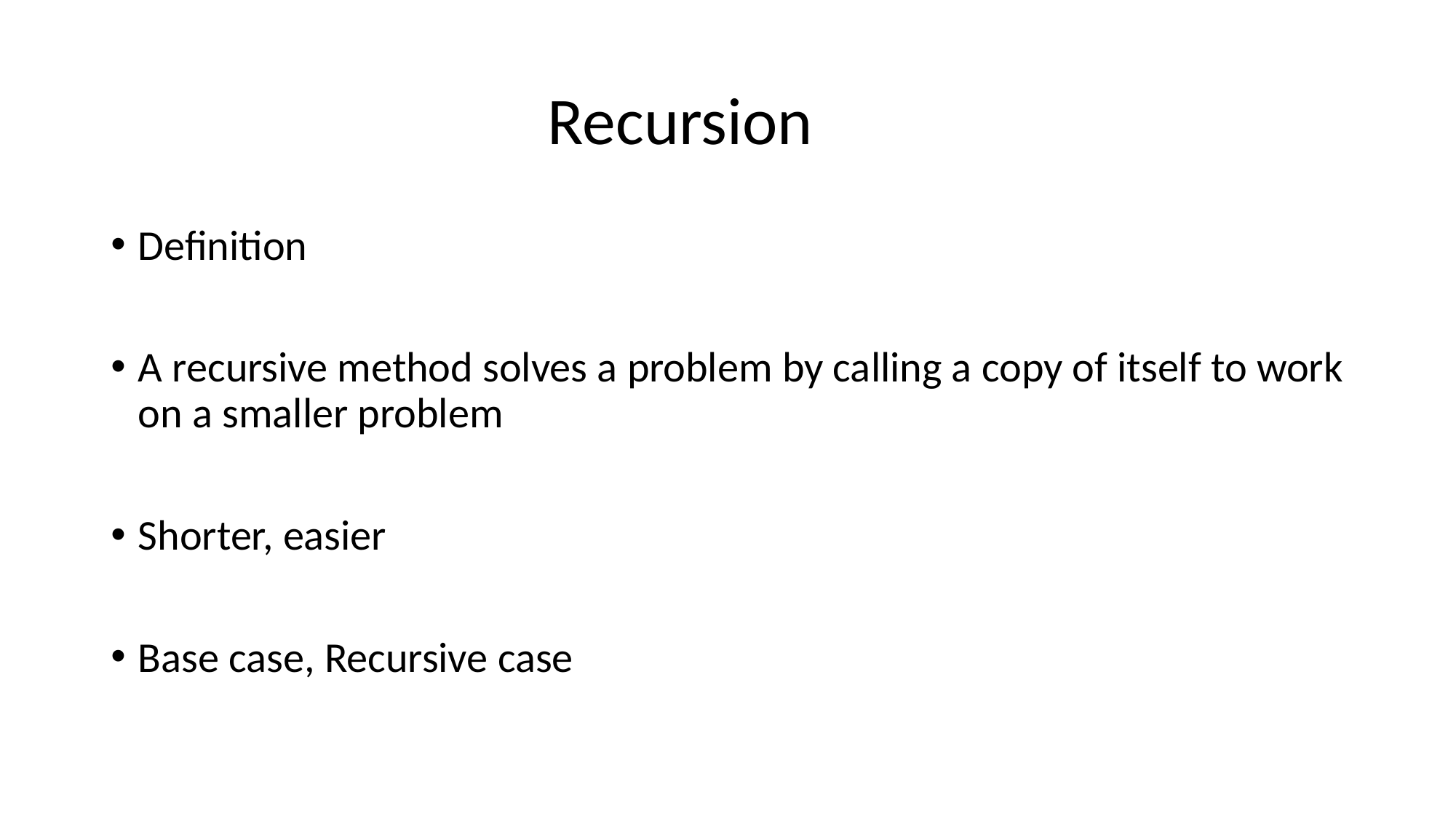

# Recursion
Definition

A recursive method solves a problem by calling a copy of itself to work on a smaller problem

Shorter, easier

Base case, Recursive case